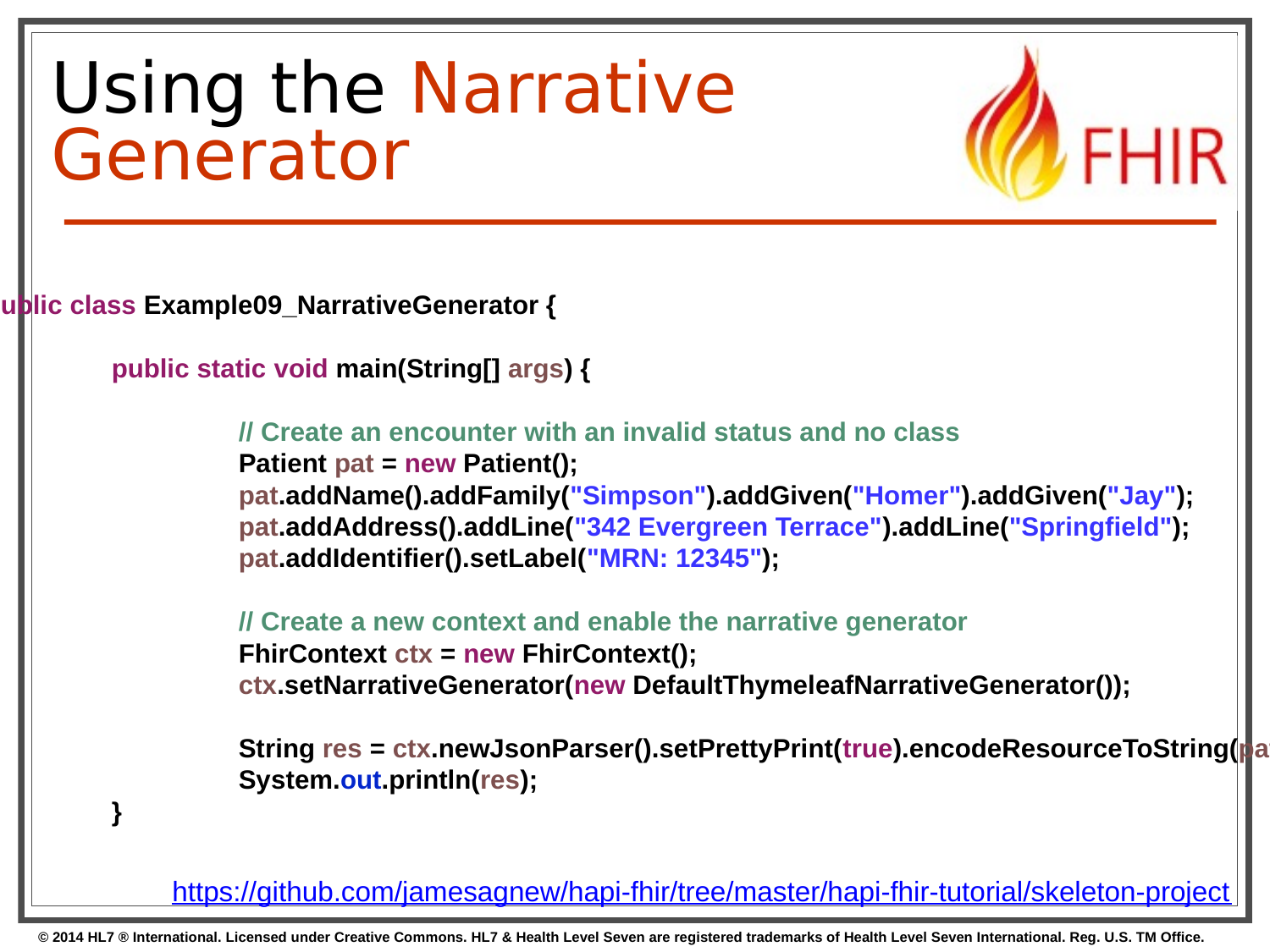

# Using the Narrative Generator
public class Example09_NarrativeGenerator {

	public static void main(String[] args) {

		// Create an encounter with an invalid status and no class
		Patient pat = new Patient();
		pat.addName().addFamily("Simpson").addGiven("Homer").addGiven("Jay");
		pat.addAddress().addLine("342 Evergreen Terrace").addLine("Springfield");
		pat.addIdentifier().setLabel("MRN: 12345");

		// Create a new context and enable the narrative generator
		FhirContext ctx = new FhirContext();
		ctx.setNarrativeGenerator(new DefaultThymeleafNarrativeGenerator());

		String res = ctx.newJsonParser().setPrettyPrint(true).encodeResourceToString(pat);
		System.out.println(res);
	}

}
https://github.com/jamesagnew/hapi-fhir/tree/master/hapi-fhir-tutorial/skeleton-project
52